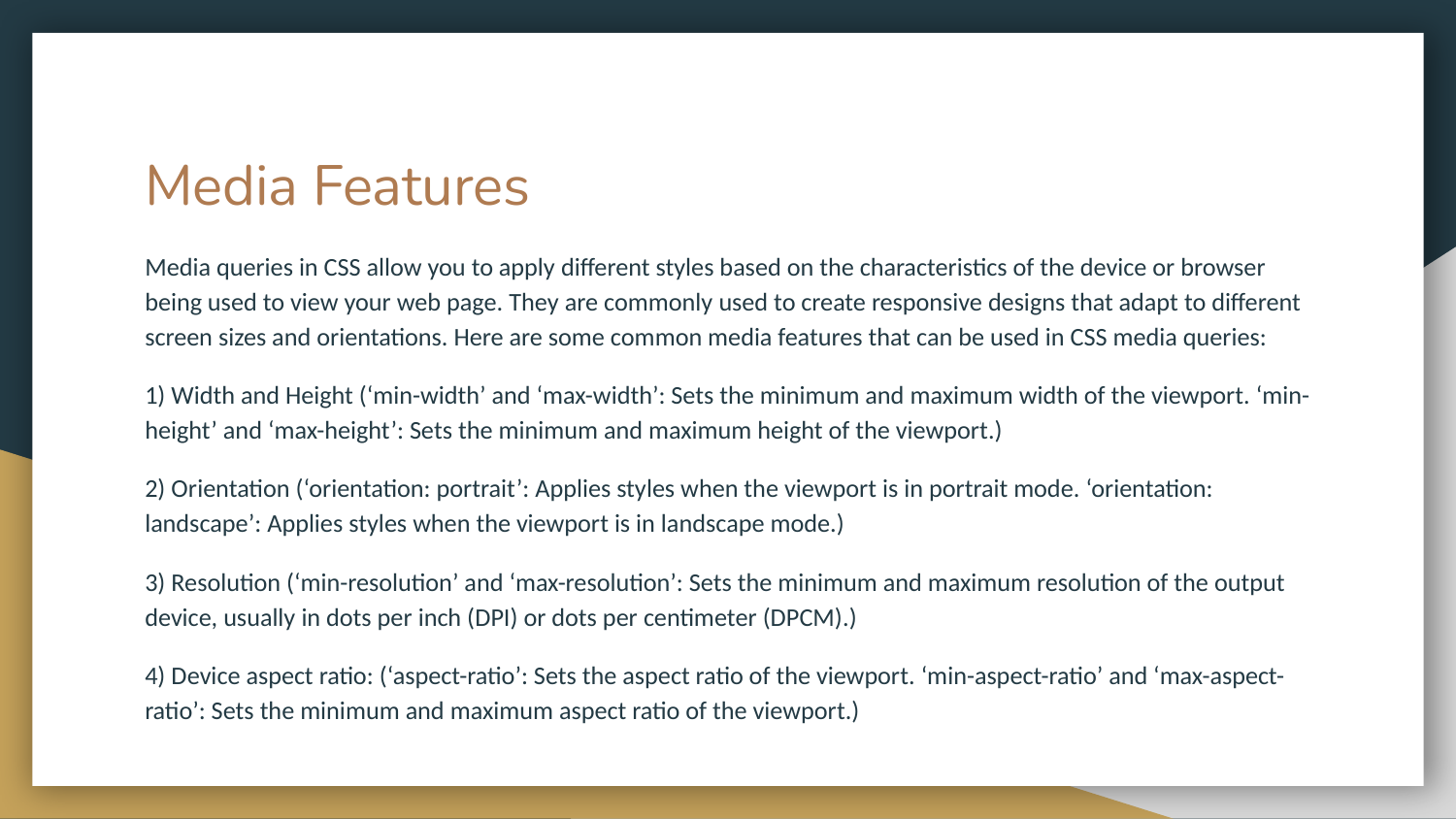

# Media Features
Media queries in CSS allow you to apply different styles based on the characteristics of the device or browser being used to view your web page. They are commonly used to create responsive designs that adapt to different screen sizes and orientations. Here are some common media features that can be used in CSS media queries:
1) Width and Height (‘min-width’ and ‘max-width’: Sets the minimum and maximum width of the viewport. ‘min-height’ and ‘max-height’: Sets the minimum and maximum height of the viewport.)
2) Orientation (‘orientation: portrait’: Applies styles when the viewport is in portrait mode. ‘orientation: landscape’: Applies styles when the viewport is in landscape mode.)
3) Resolution (‘min-resolution’ and ‘max-resolution’: Sets the minimum and maximum resolution of the output device, usually in dots per inch (DPI) or dots per centimeter (DPCM).)
4) Device aspect ratio: (‘aspect-ratio’: Sets the aspect ratio of the viewport. ‘min-aspect-ratio’ and ‘max-aspect-ratio’: Sets the minimum and maximum aspect ratio of the viewport.)